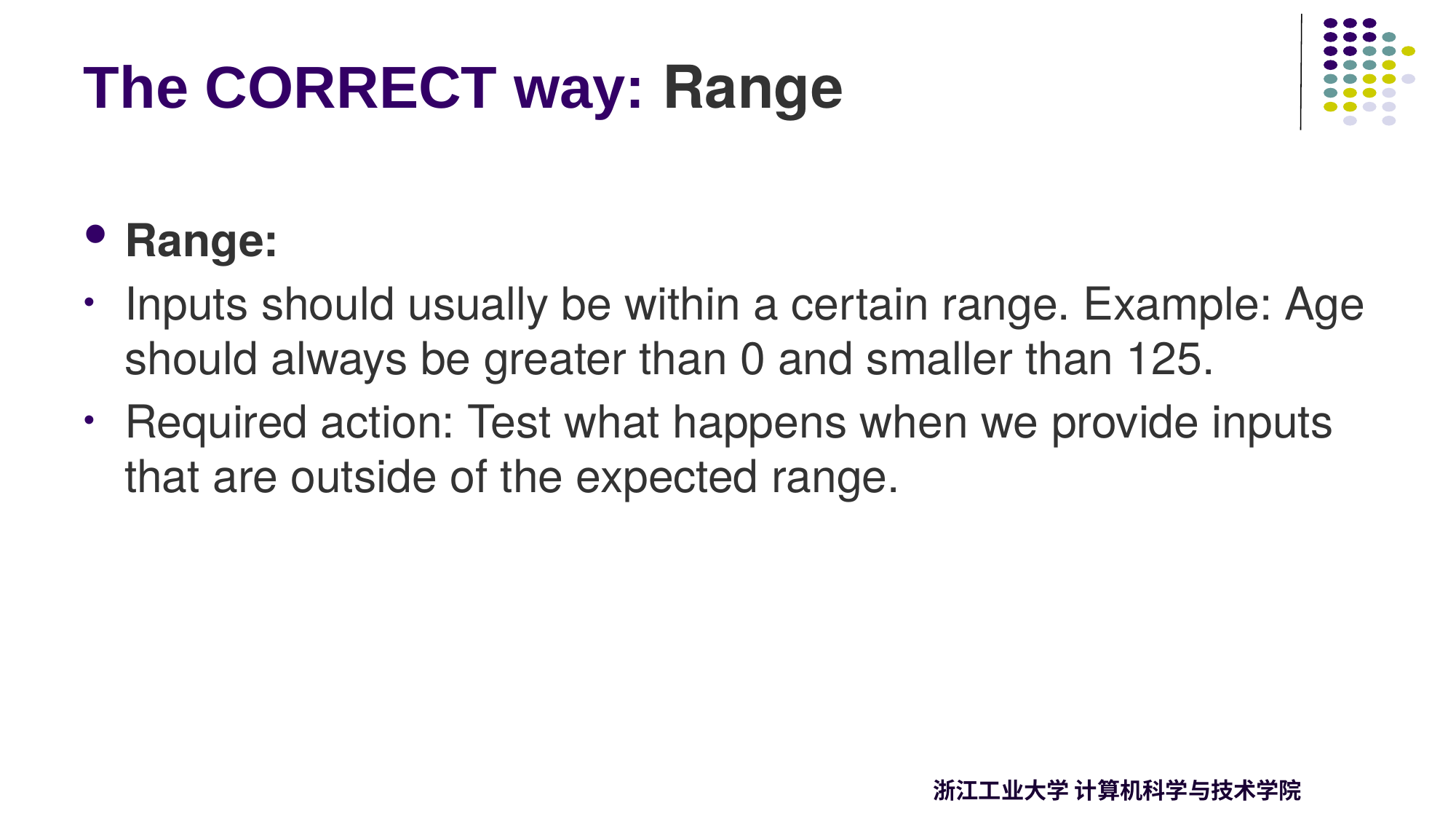

# The CORRECT way: Range
Range:
Inputs should usually be within a certain range. Example: Age should always be greater than 0 and smaller than 125.
Required action: Test what happens when we provide inputs that are outside of the expected range.